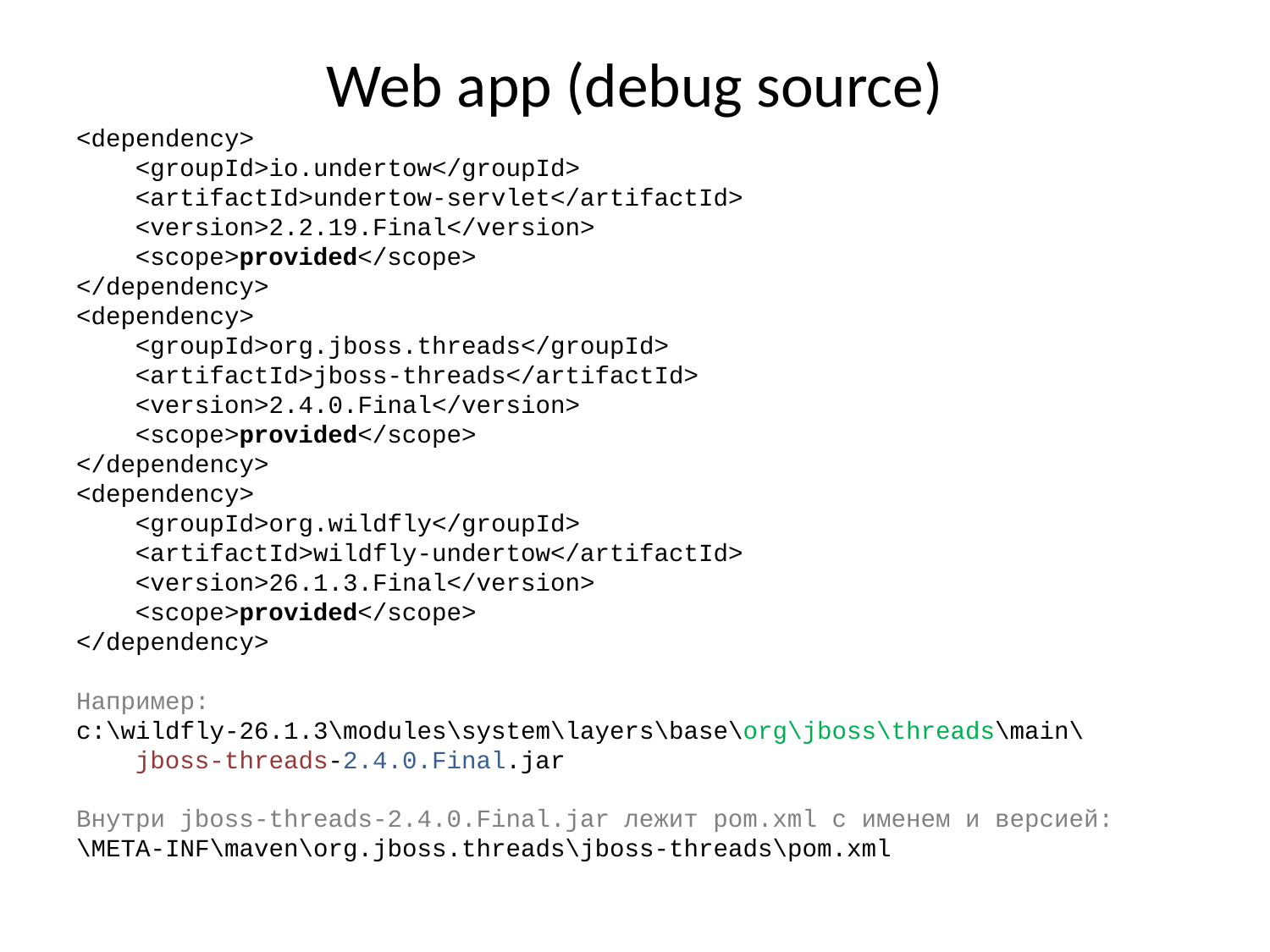

# Web app (debug source)
<dependency>
    <groupId>io.undertow</groupId>
    <artifactId>undertow-servlet</artifactId>
    <version>2.2.19.Final</version>
    <scope>provided</scope>
</dependency>
<dependency>
    <groupId>org.jboss.threads</groupId>
    <artifactId>jboss-threads</artifactId>
    <version>2.4.0.Final</version>
    <scope>provided</scope>
</dependency>
<dependency>
    <groupId>org.wildfly</groupId>
    <artifactId>wildfly-undertow</artifactId>
    <version>26.1.3.Final</version>
    <scope>provided</scope>
</dependency>

Например:
c:\wildfly-26.1.3\modules\system\layers\base\org\jboss\threads\main\
    jboss-threads-2.4.0.Final.jar

Внутри jboss-threads-2.4.0.Final.jar лежит pom.xml с именем и версией:
\META-INF\maven\org.jboss.threads\jboss-threads\pom.xml